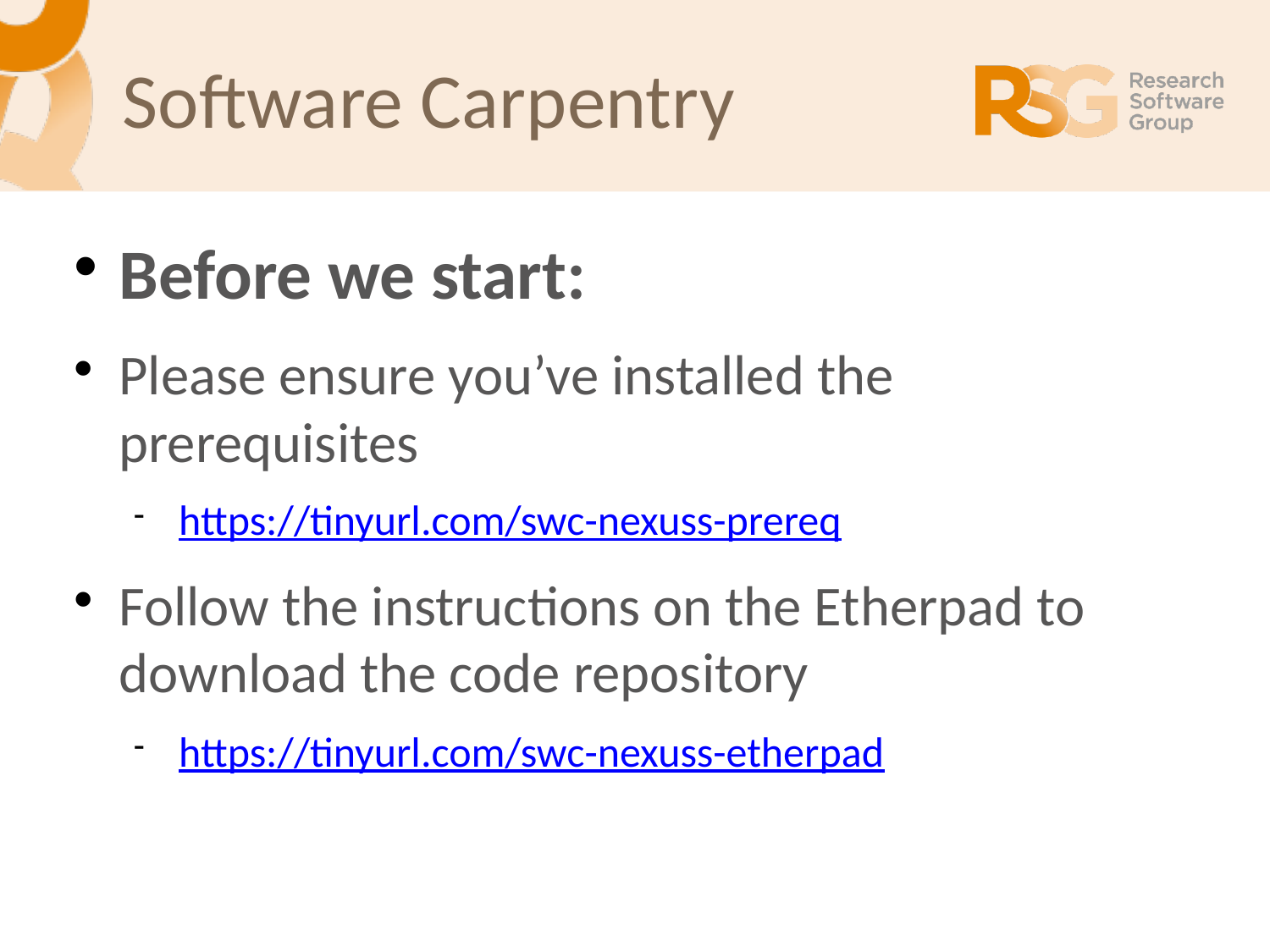

Software Carpentry
Before we start:
Please ensure you’ve installed the prerequisites
https://tinyurl.com/swc-nexuss-prereq
Follow the instructions on the Etherpad to download the code repository
https://tinyurl.com/swc-nexuss-etherpad